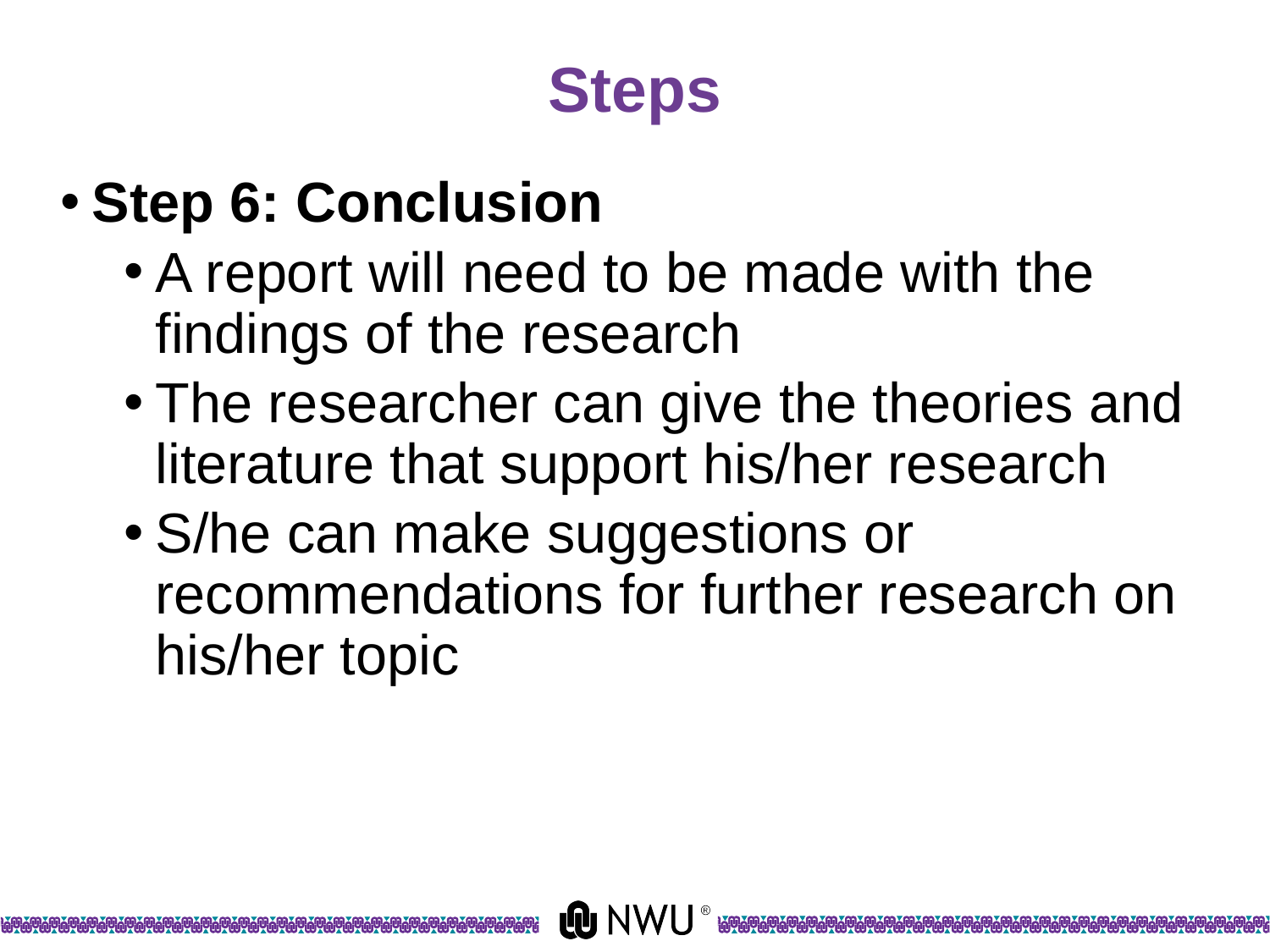

# Steps
Step 6: Conclusion
A report will need to be made with the findings of the research
The researcher can give the theories and literature that support his/her research
S/he can make suggestions or recommendations for further research on his/her topic